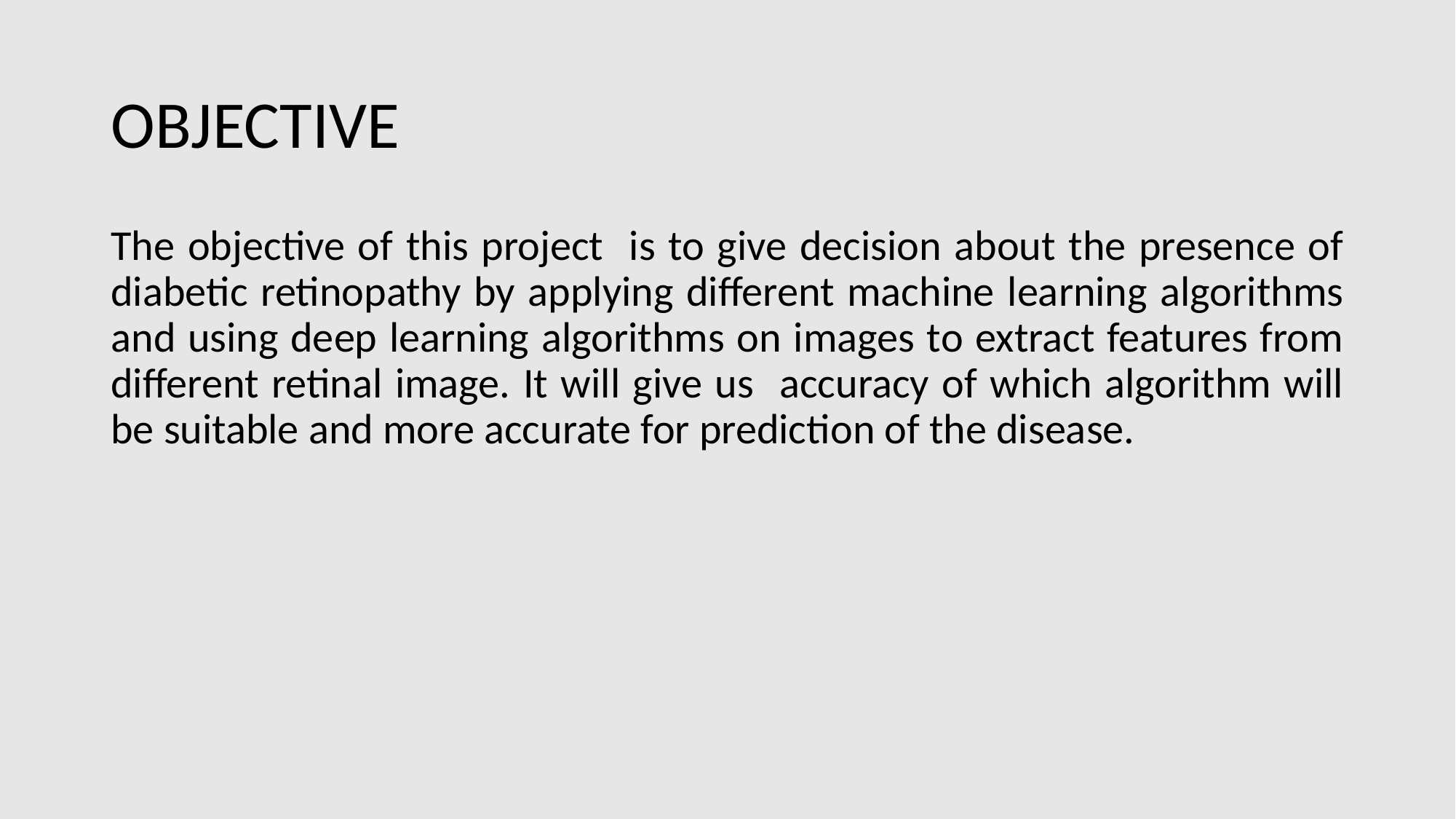

# OBJECTIVE
The objective of this project  is to give decision about the presence of diabetic retinopathy by applying different machine learning algorithms and using deep learning algorithms on images to extract features from different retinal image. It will give us  accuracy of which algorithm will be suitable and more accurate for prediction of the disease.